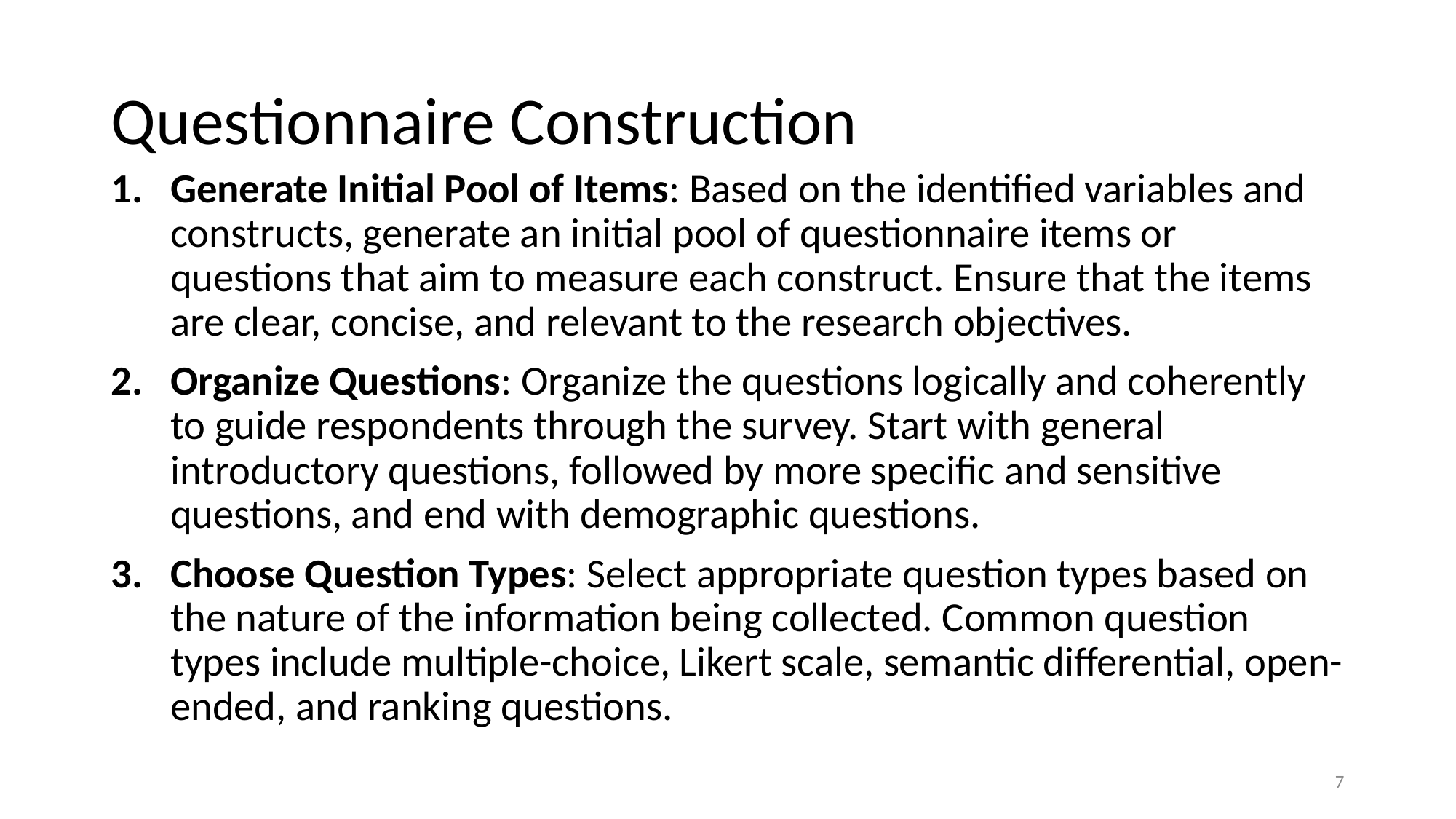

# Questionnaire Construction
Generate Initial Pool of Items: Based on the identified variables and constructs, generate an initial pool of questionnaire items or questions that aim to measure each construct. Ensure that the items are clear, concise, and relevant to the research objectives.
Organize Questions: Organize the questions logically and coherently to guide respondents through the survey. Start with general introductory questions, followed by more specific and sensitive questions, and end with demographic questions.
Choose Question Types: Select appropriate question types based on the nature of the information being collected. Common question types include multiple-choice, Likert scale, semantic differential, open-ended, and ranking questions.

7